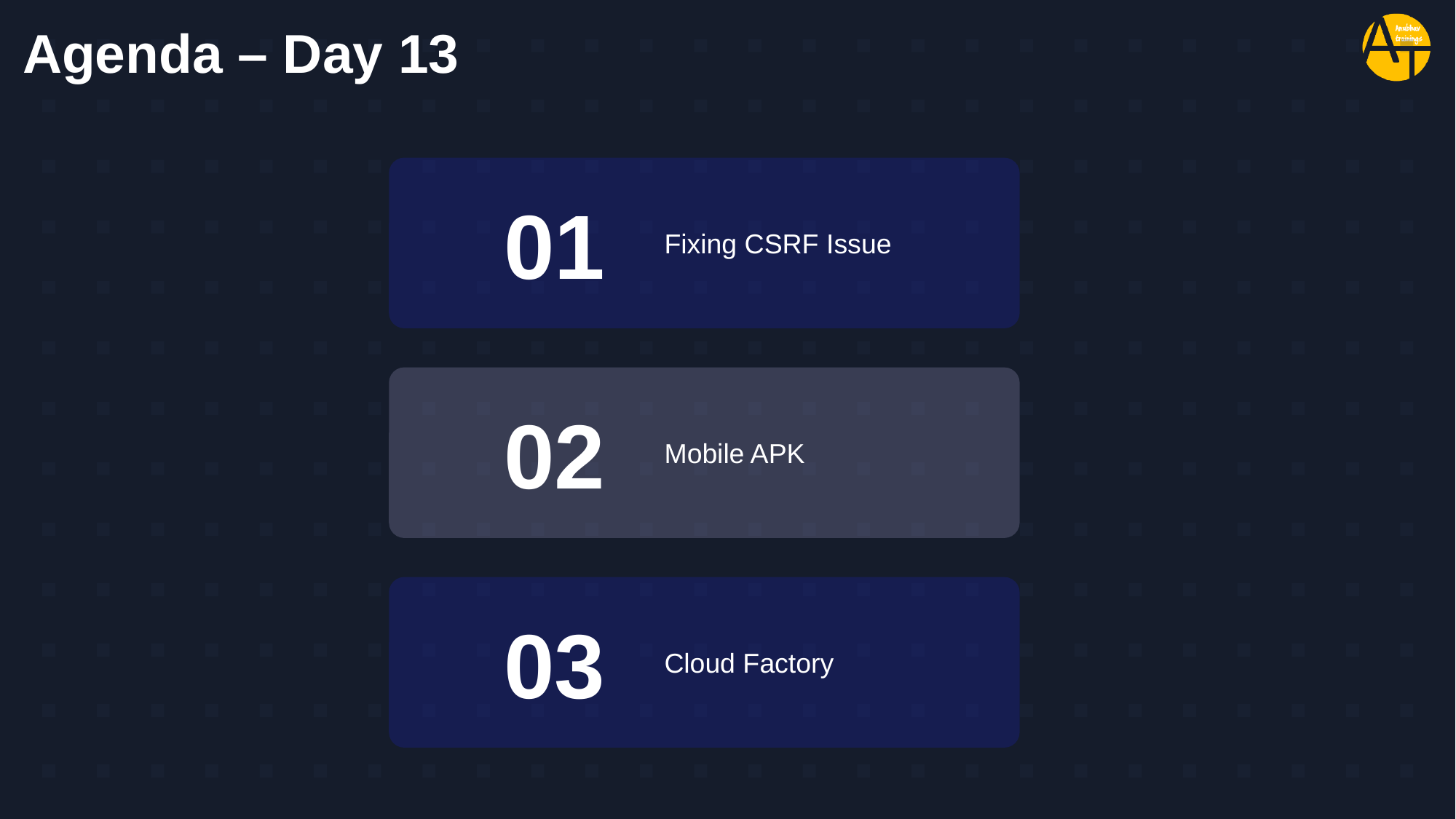

# Agenda – Day 13

01
Fixing CSRF Issue

02
Mobile APK

03
Cloud Factory